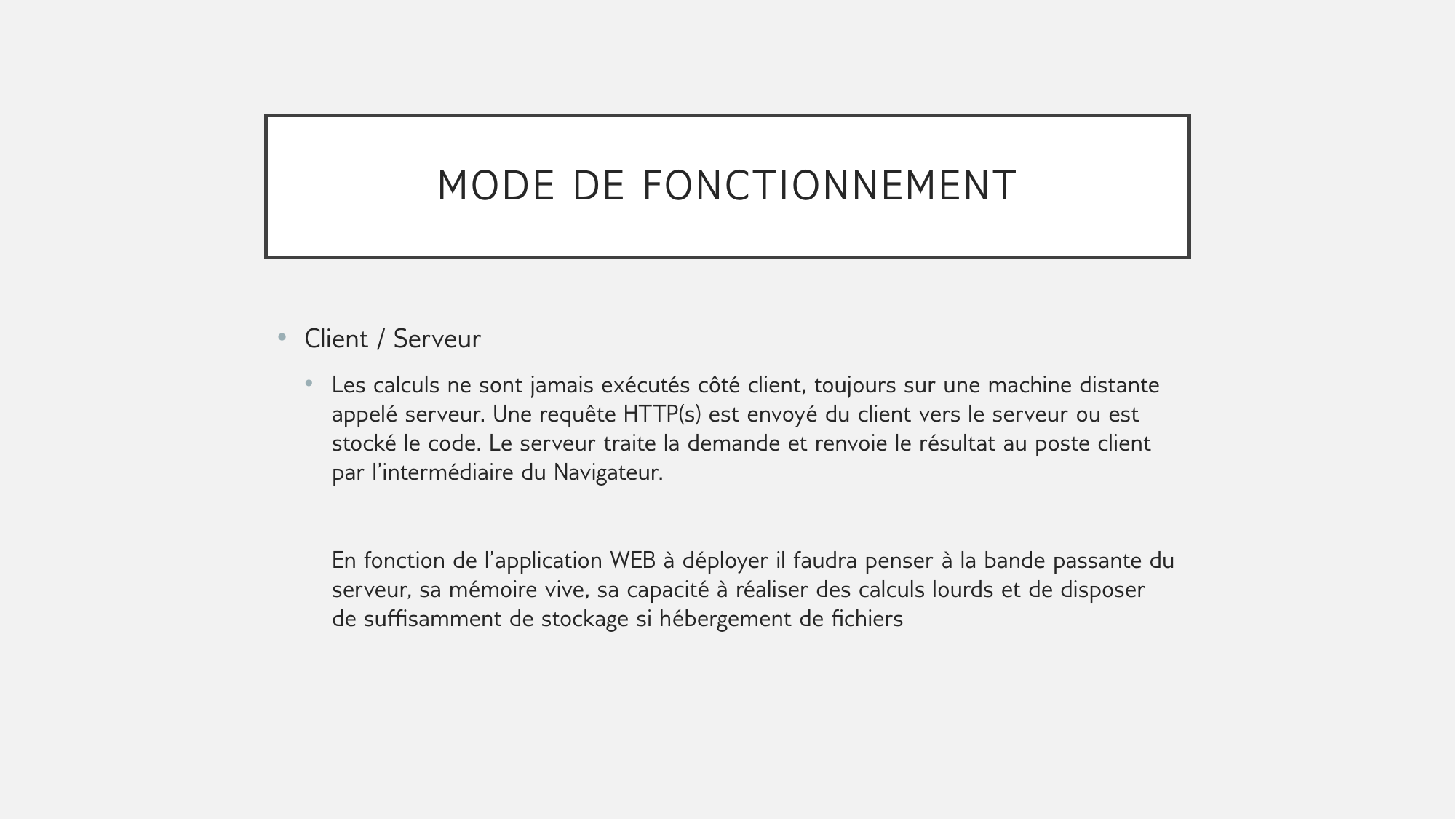

# Mode de fonctionnement
Client / Serveur
Les calculs ne sont jamais exécutés côté client, toujours sur une machine distante appelé serveur. Une requête HTTP(s) est envoyé du client vers le serveur ou est stocké le code. Le serveur traite la demande et renvoie le résultat au poste client par l’intermédiaire du Navigateur.

En fonction de l’application WEB à déployer il faudra penser à la bande passante du serveur, sa mémoire vive, sa capacité à réaliser des calculs lourds et de disposer de suffisamment de stockage si hébergement de fichiers